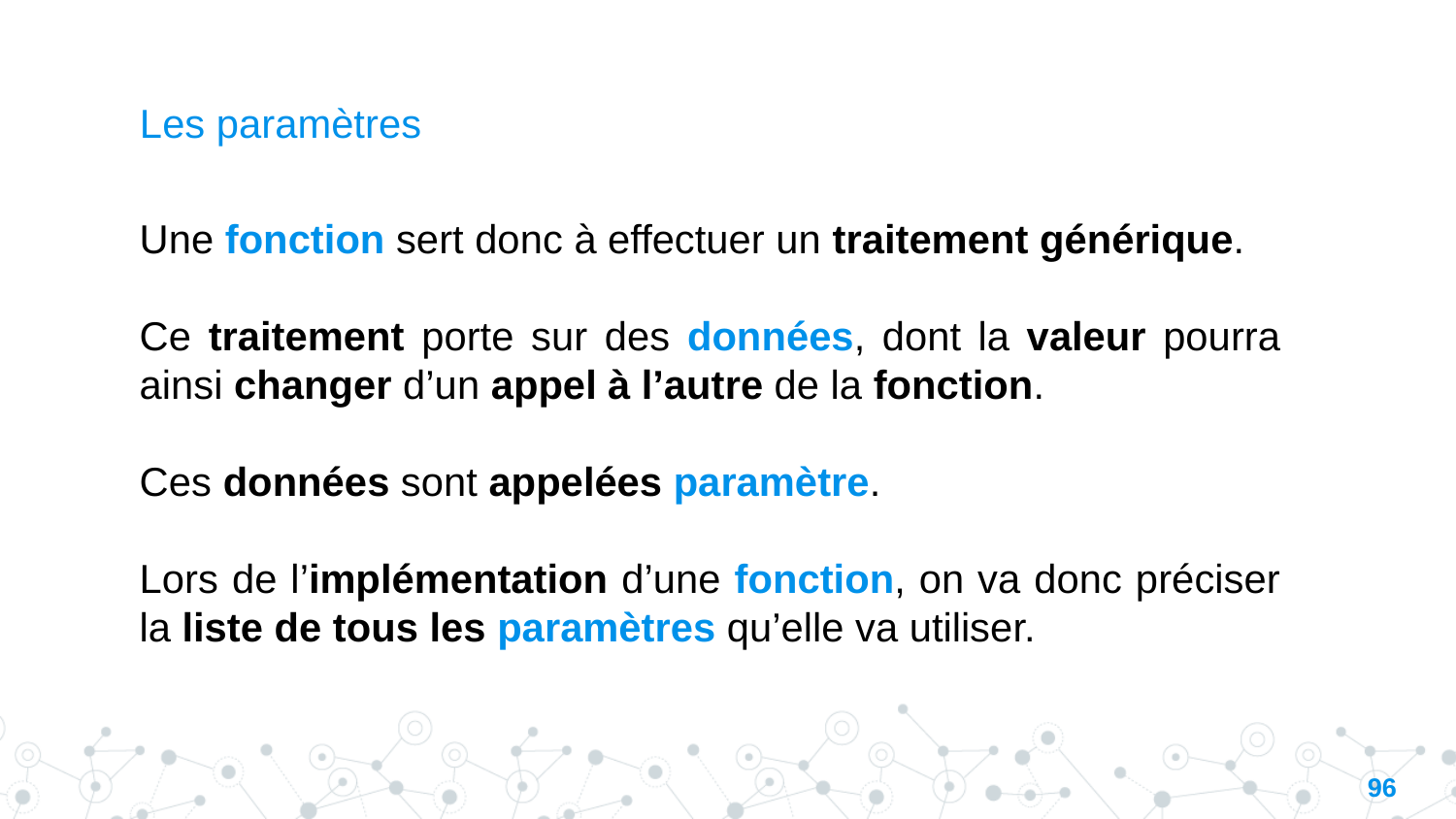

# Les paramètres
Une fonction sert donc à effectuer un traitement générique.

Ce traitement porte sur des données, dont la valeur pourra ainsi changer d’un appel à l’autre de la fonction.

Ces données sont appelées paramètre.

Lors de l’implémentation d’une fonction, on va donc préciser la liste de tous les paramètres qu’elle va utiliser.
96